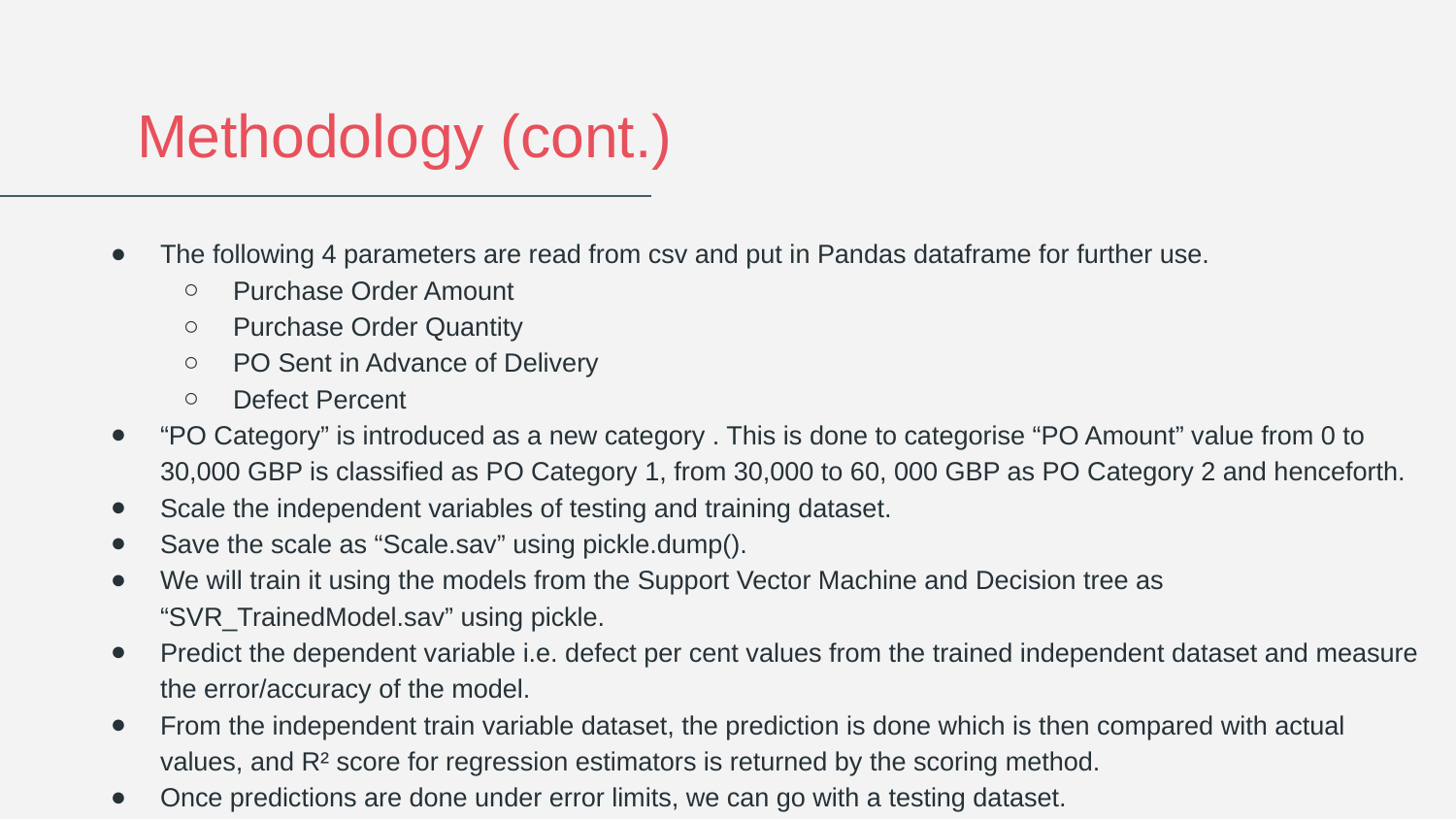

Methodology (cont.)
The following 4 parameters are read from csv and put in Pandas dataframe for further use.
Purchase Order Amount
Purchase Order Quantity
PO Sent in Advance of Delivery
Defect Percent
“PO Category” is introduced as a new category . This is done to categorise “PO Amount” value from 0 to 30,000 GBP is classified as PO Category 1, from 30,000 to 60, 000 GBP as PO Category 2 and henceforth.
Scale the independent variables of testing and training dataset.
Save the scale as “Scale.sav” using pickle.dump().
We will train it using the models from the Support Vector Machine and Decision tree as  “SVR_TrainedModel.sav” using pickle.
Predict the dependent variable i.e. defect per cent values from the trained independent dataset and measure the error/accuracy of the model.
From the independent train variable dataset, the prediction is done which is then compared with actual values, and R² score for regression estimators is returned by the scoring method.
Once predictions are done under error limits, we can go with a testing dataset.